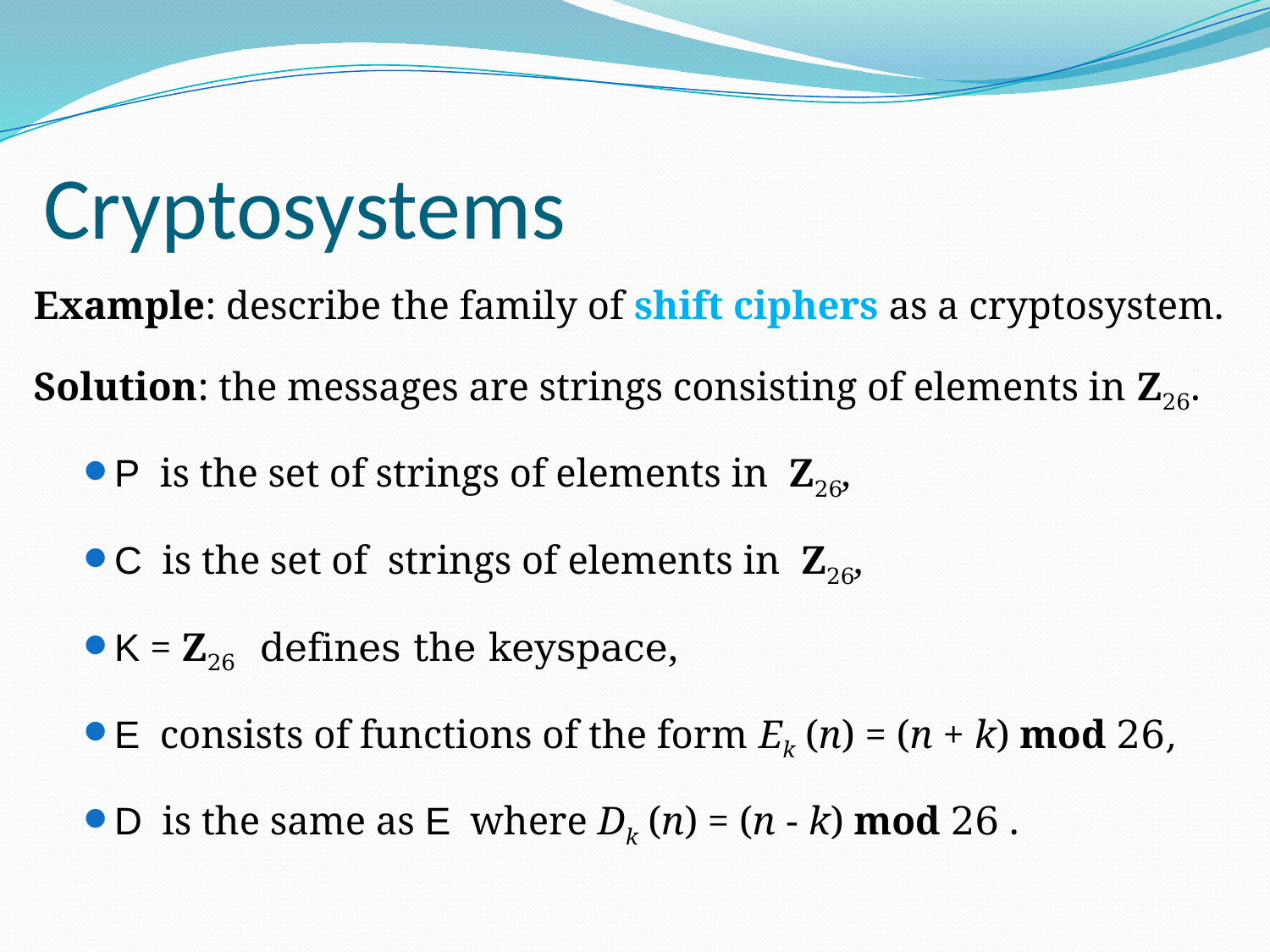

# Cryptosystems
Example: describe the family of shift ciphers as a cryptosystem.

Solution: the messages are strings consisting of elements in Z26.

P  is the set of strings of elements in  Z26,

C  is the set of  strings of elements in  Z26,

K = Z26  defines the keyspace,

E  consists of functions of the form Ek (n) = (n + k) mod 26,

D  is the same as E  where Dk (n) = (n - k) mod 26 .